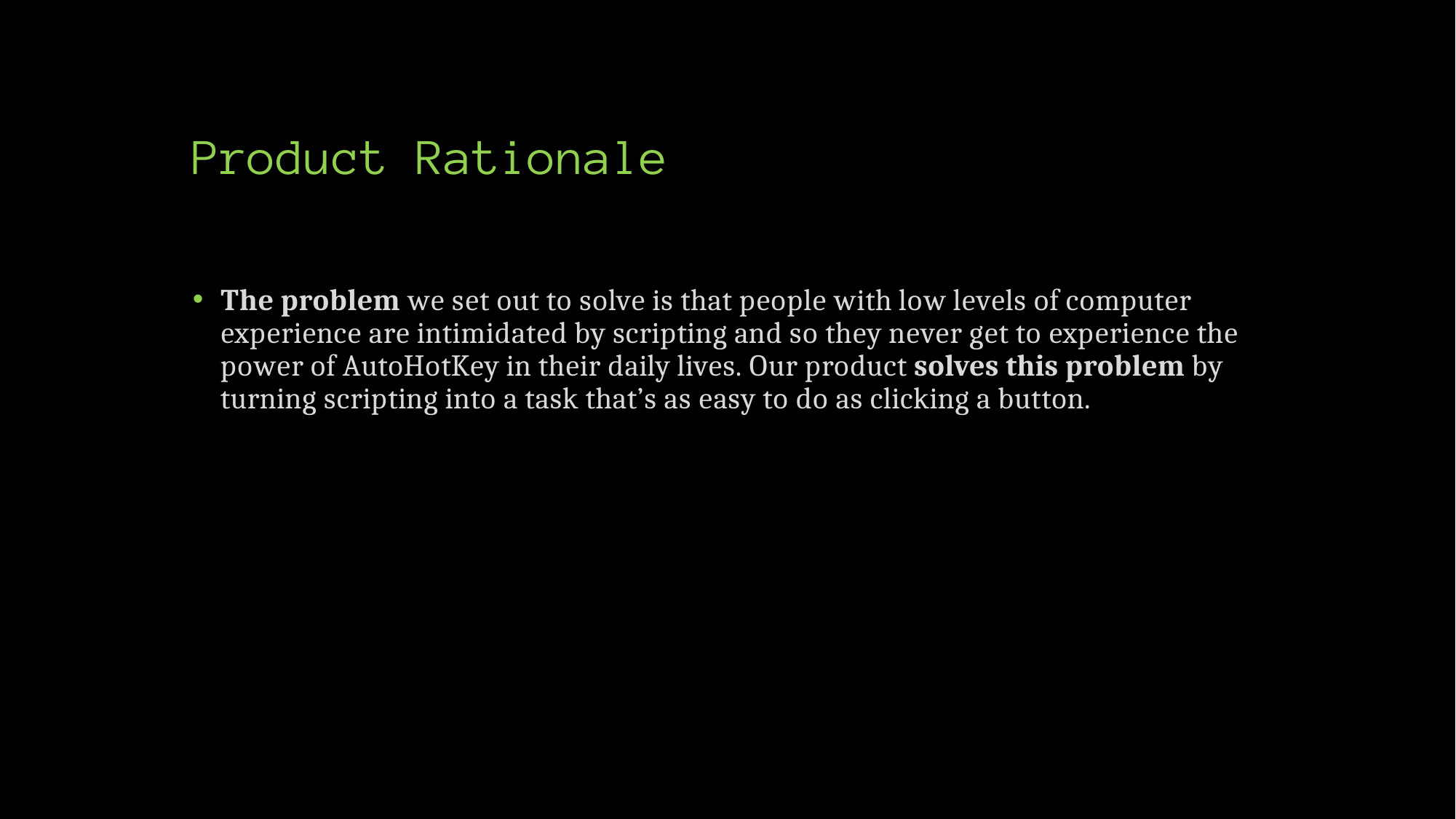

# Product Rationale

The problem we set out to solve is that people with low levels of computer experience are intimidated by scripting and so they never get to experience the power of AutoHotKey in their daily lives. Our product solves this problem by turning scripting into a task that’s as easy to do as clicking a button.